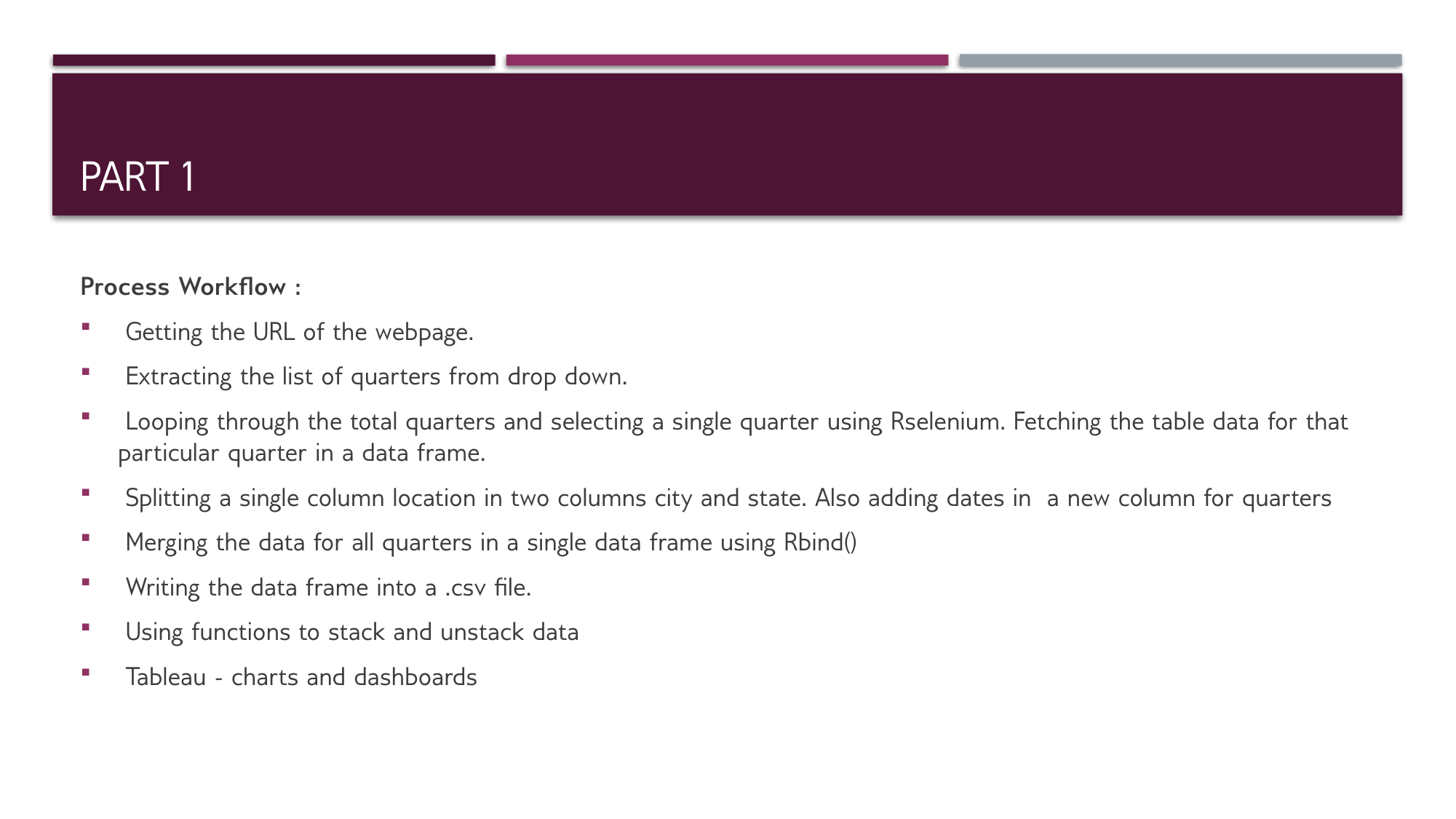

# Part 1
Process Workflow :
 Getting the URL of the webpage.
 Extracting the list of quarters from drop down.
 Looping through the total quarters and selecting a single quarter using Rselenium. Fetching the table data for that particular quarter in a data frame.
 Splitting a single column location in two columns city and state. Also adding dates in  a new column for quarters
 Merging the data for all quarters in a single data frame using Rbind()
 Writing the data frame into a .csv file.
 Using functions to stack and unstack data
 Tableau - charts and dashboards